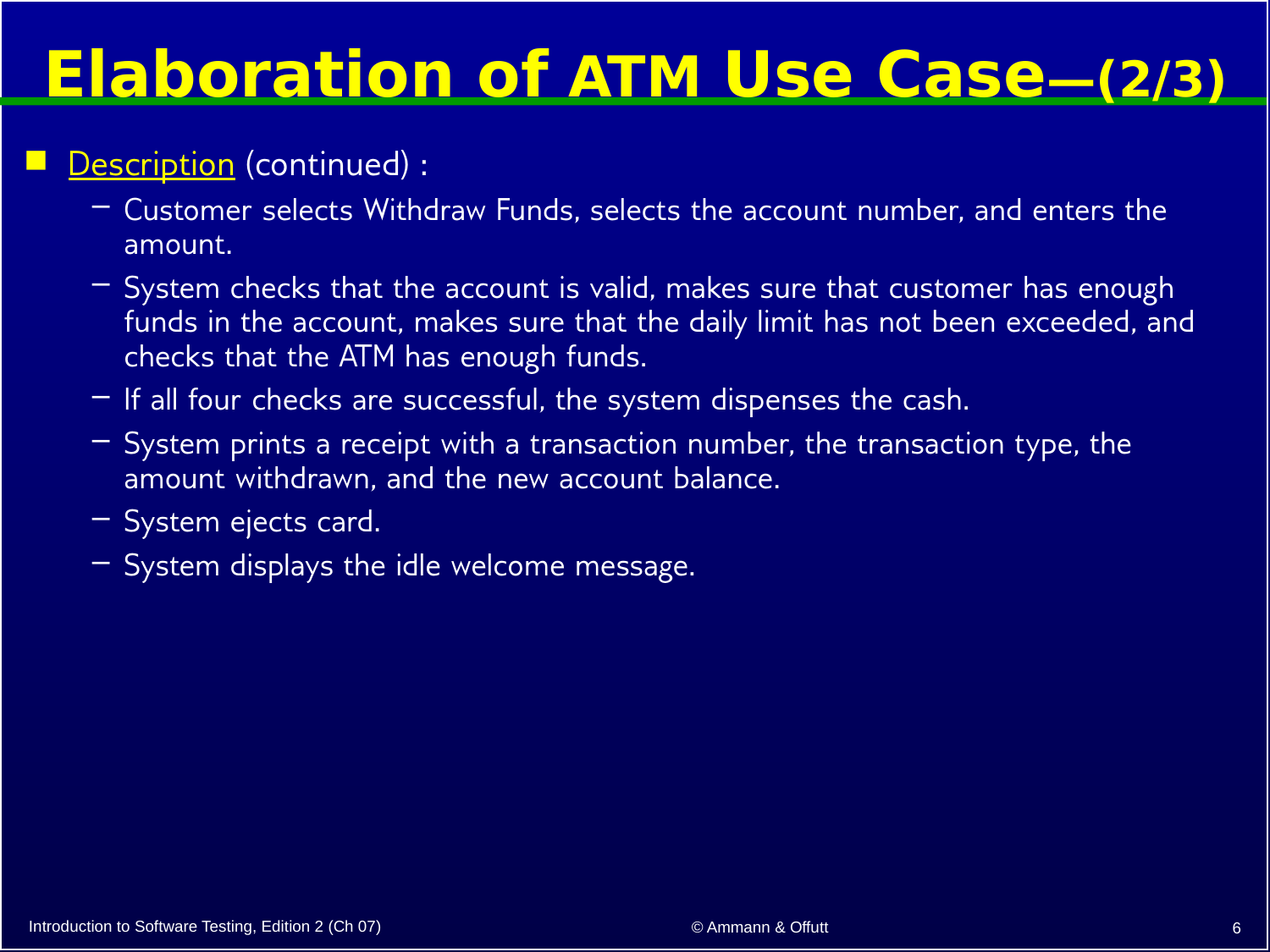

# Elaboration of ATM Use Case—(2/3)
Description (continued) :
Customer selects Withdraw Funds, selects the account number, and enters the amount.
System checks that the account is valid, makes sure that customer has enough funds in the account, makes sure that the daily limit has not been exceeded, and checks that the ATM has enough funds.
If all four checks are successful, the system dispenses the cash.
System prints a receipt with a transaction number, the transaction type, the amount withdrawn, and the new account balance.
System ejects card.
System displays the idle welcome message.
Introduction to Software Testing, Edition 2 (Ch 07)
© Ammann & Offutt
6